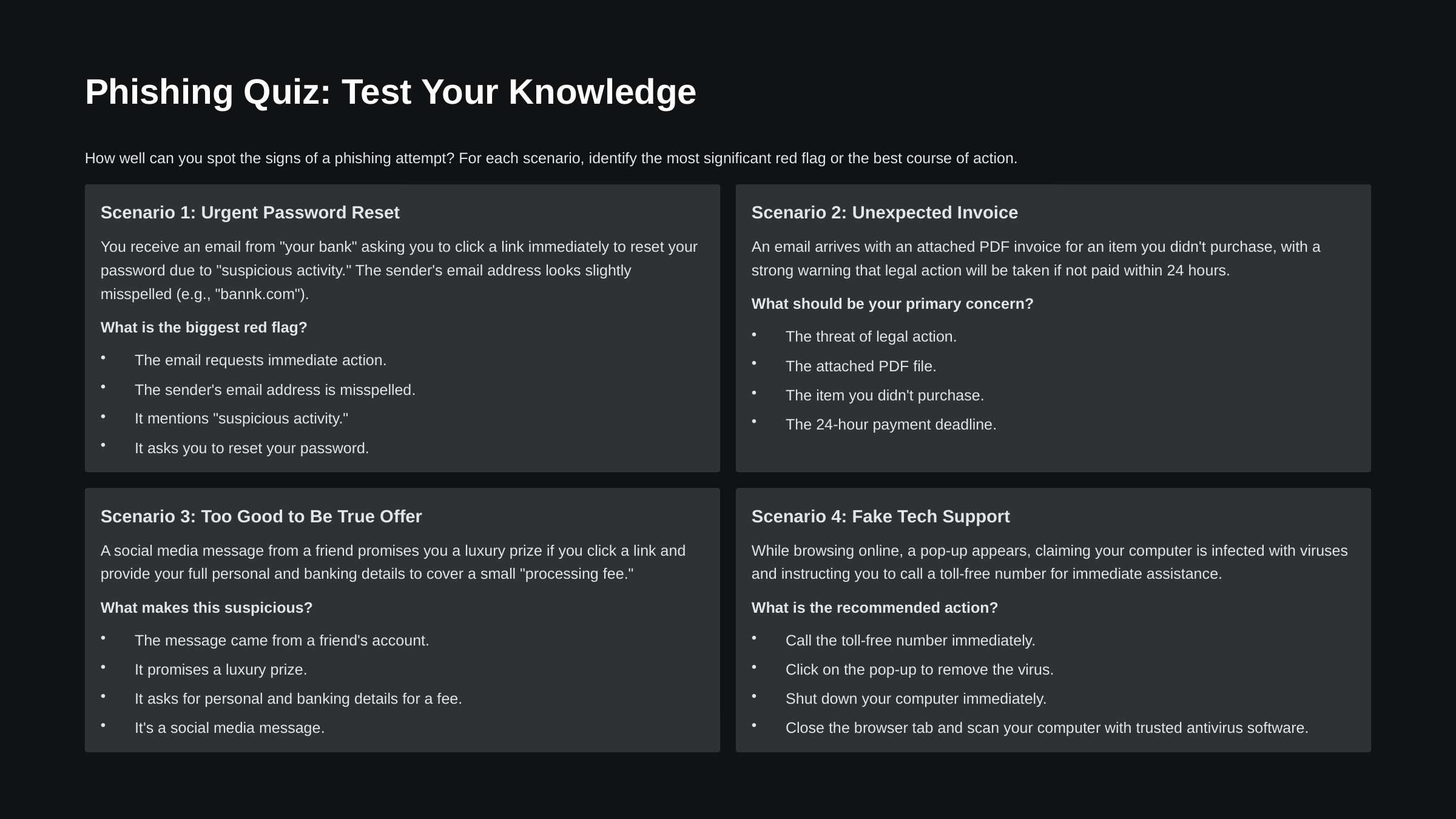

Phishing Quiz: Test Your Knowledge
How well can you spot the signs of a phishing attempt? For each scenario, identify the most significant red flag or the best course of action.

Scenario 1: Urgent Password Reset
Scenario 2: Unexpected Invoice
You receive an email from "your bank" asking you to click a link immediately to reset your password due to "suspicious activity." The sender's email address looks slightly misspelled (e.g., "bannk.com").
An email arrives with an attached PDF invoice for an item you didn't purchase, with a strong warning that legal action will be taken if not paid within 24 hours.
What should be your primary concern?
What is the biggest red flag?
The threat of legal action.
The email requests immediate action.
The attached PDF file.
The sender's email address is misspelled.
The item you didn't purchase.
It mentions "suspicious activity."
The 24-hour payment deadline.
It asks you to reset your password.

Scenario 3: Too Good to Be True Offer
Scenario 4: Fake Tech Support
A social media message from a friend promises you a luxury prize if you click a link and provide your full personal and banking details to cover a small "processing fee."
While browsing online, a pop-up appears, claiming your computer is infected with viruses and instructing you to call a toll-free number for immediate assistance.
What makes this suspicious?
What is the recommended action?
The message came from a friend's account.
Call the toll-free number immediately.
It promises a luxury prize.
Click on the pop-up to remove the virus.
It asks for personal and banking details for a fee.
Shut down your computer immediately.
It's a social media message.
Close the browser tab and scan your computer with trusted antivirus software.